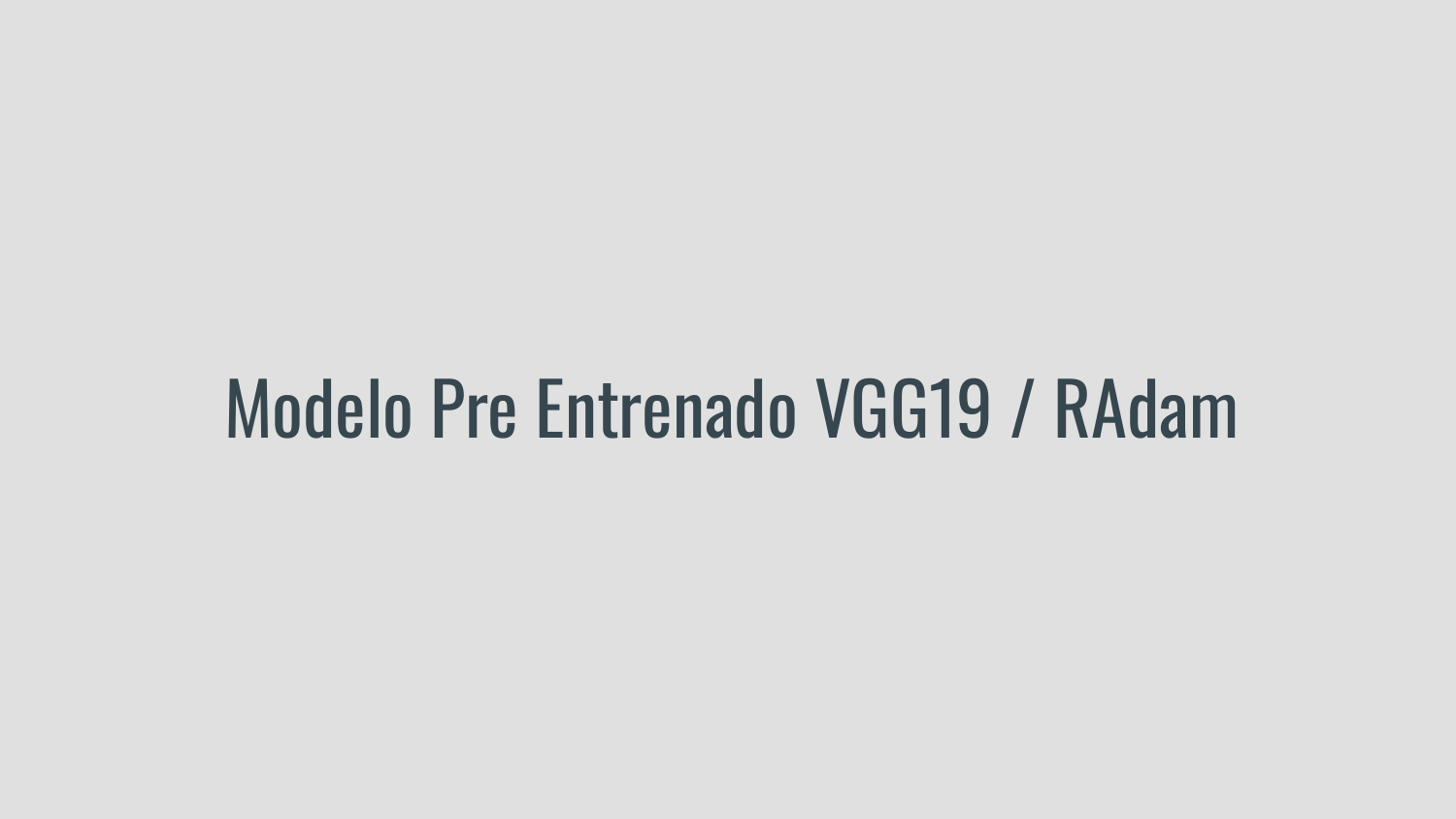

# Modelo Pre Entrenado VGG19 / RAdam